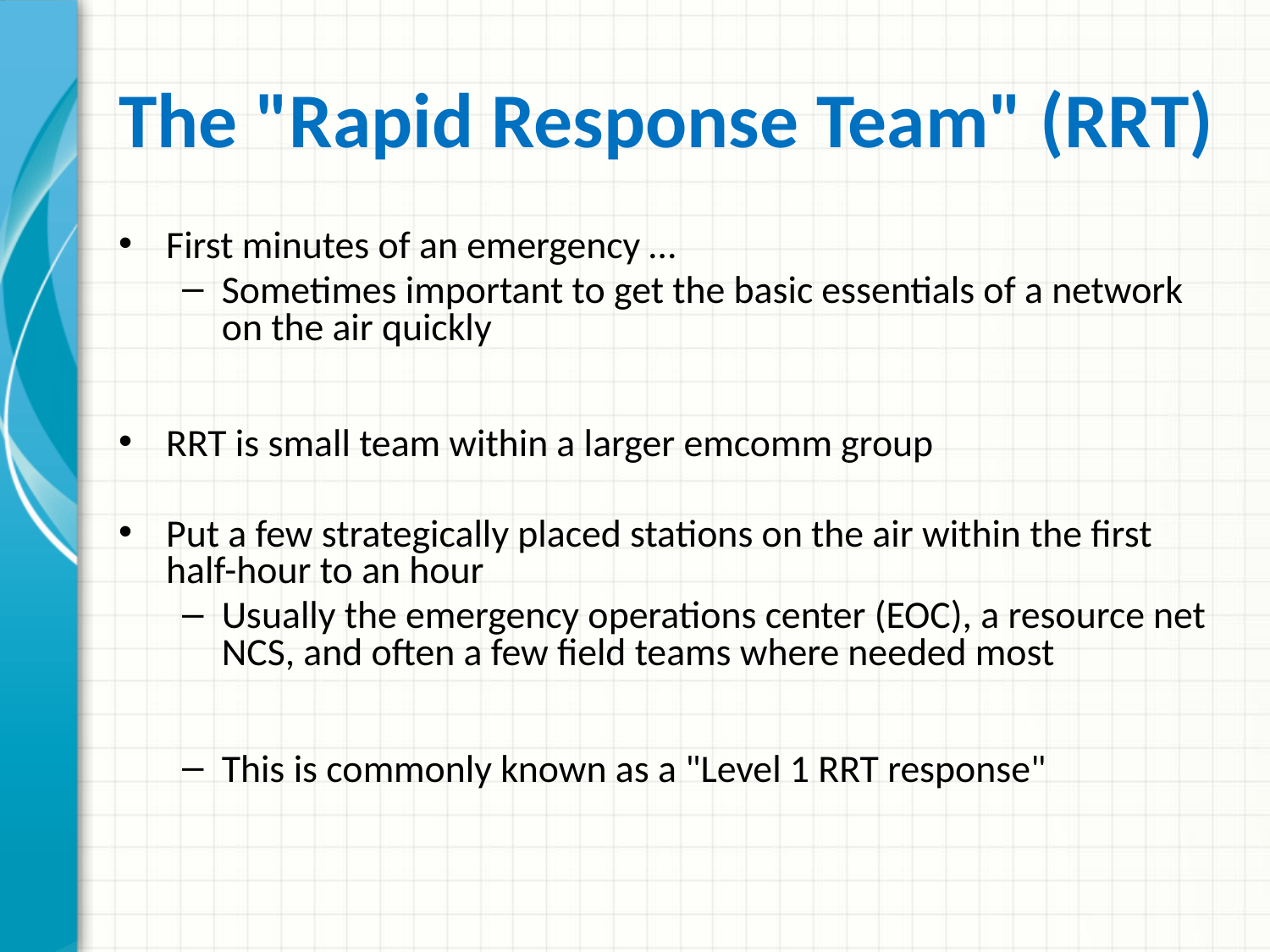

# The "Rapid Response Team" (RRT)
First minutes of an emergency …
Sometimes important to get the basic essentials of a network on the air quickly

RRT is small team within a larger emcomm group

Put a few strategically placed stations on the air within the first half-hour to an hour
Usually the emergency operations center (EOC), a resource net NCS, and often a few field teams where needed most

This is commonly known as a "Level 1 RRT response"